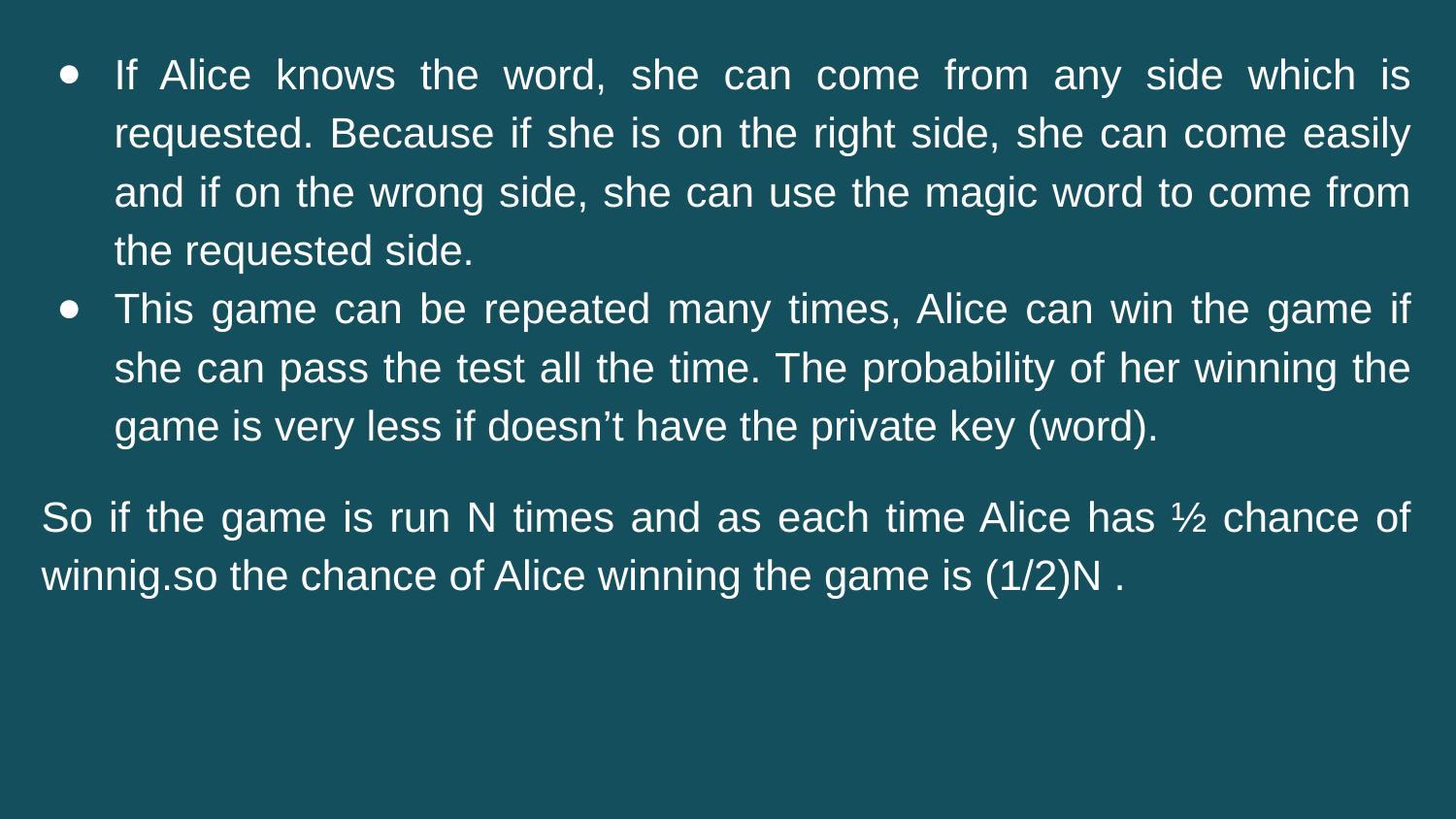

If Alice knows the word, she can come from any side which is requested. Because if she is on the right side, she can come easily and if on the wrong side, she can use the magic word to come from the requested side.
This game can be repeated many times, Alice can win the game if she can pass the test all the time. The probability of her winning the game is very less if doesn’t have the private key (word).
So if the game is run N times and as each time Alice has ½ chance of winnig.so the chance of Alice winning the game is (1/2)N .